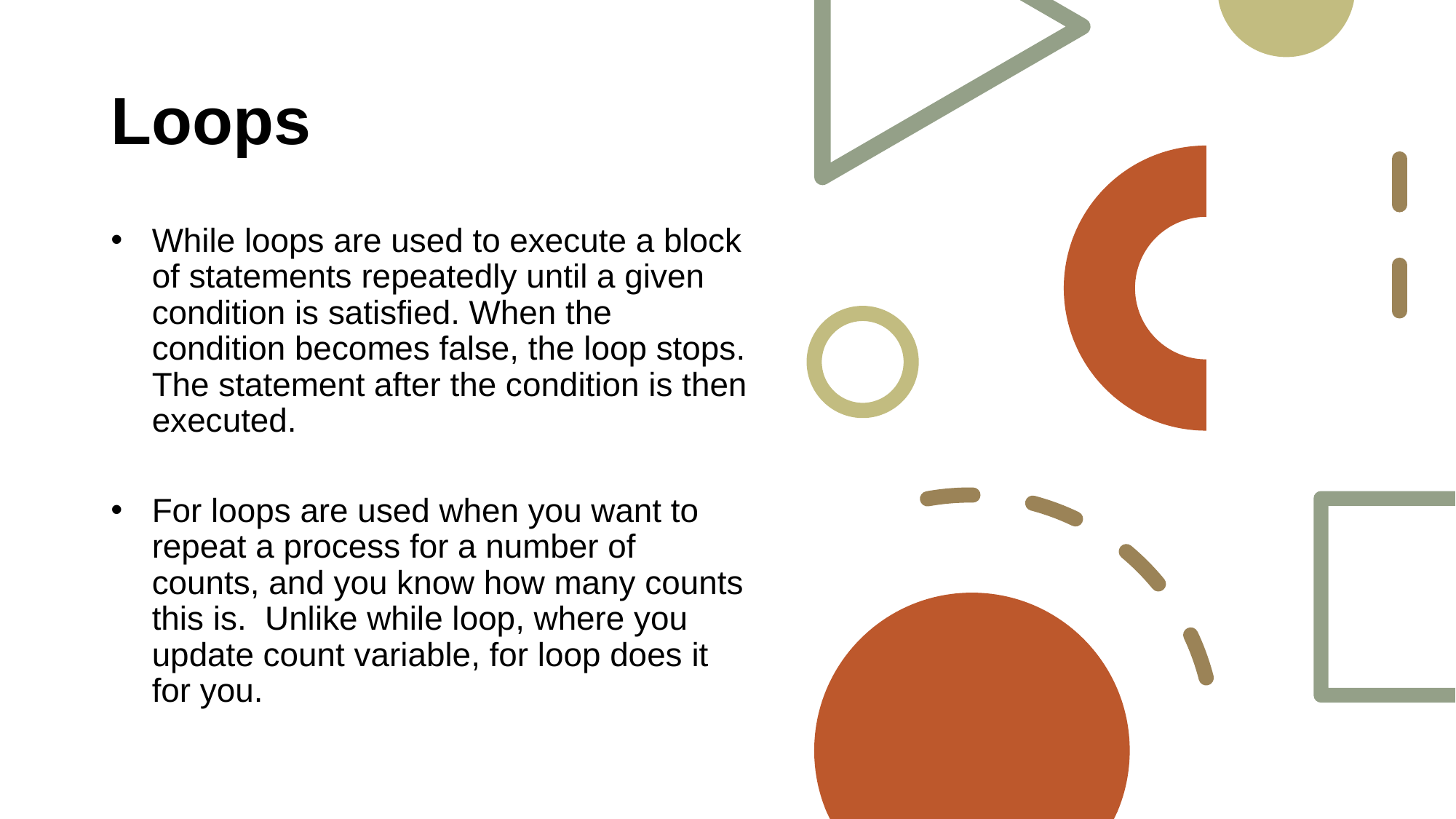

# Loops

While loops are used to execute a block of statements repeatedly until a given condition is satisfied. When the condition becomes false, the loop stops. The statement after the condition is then executed.

For loops are used when you want to repeat a process for a number of counts, and you know how many counts this is.  Unlike while loop, where you update count variable, for loop does it for you.